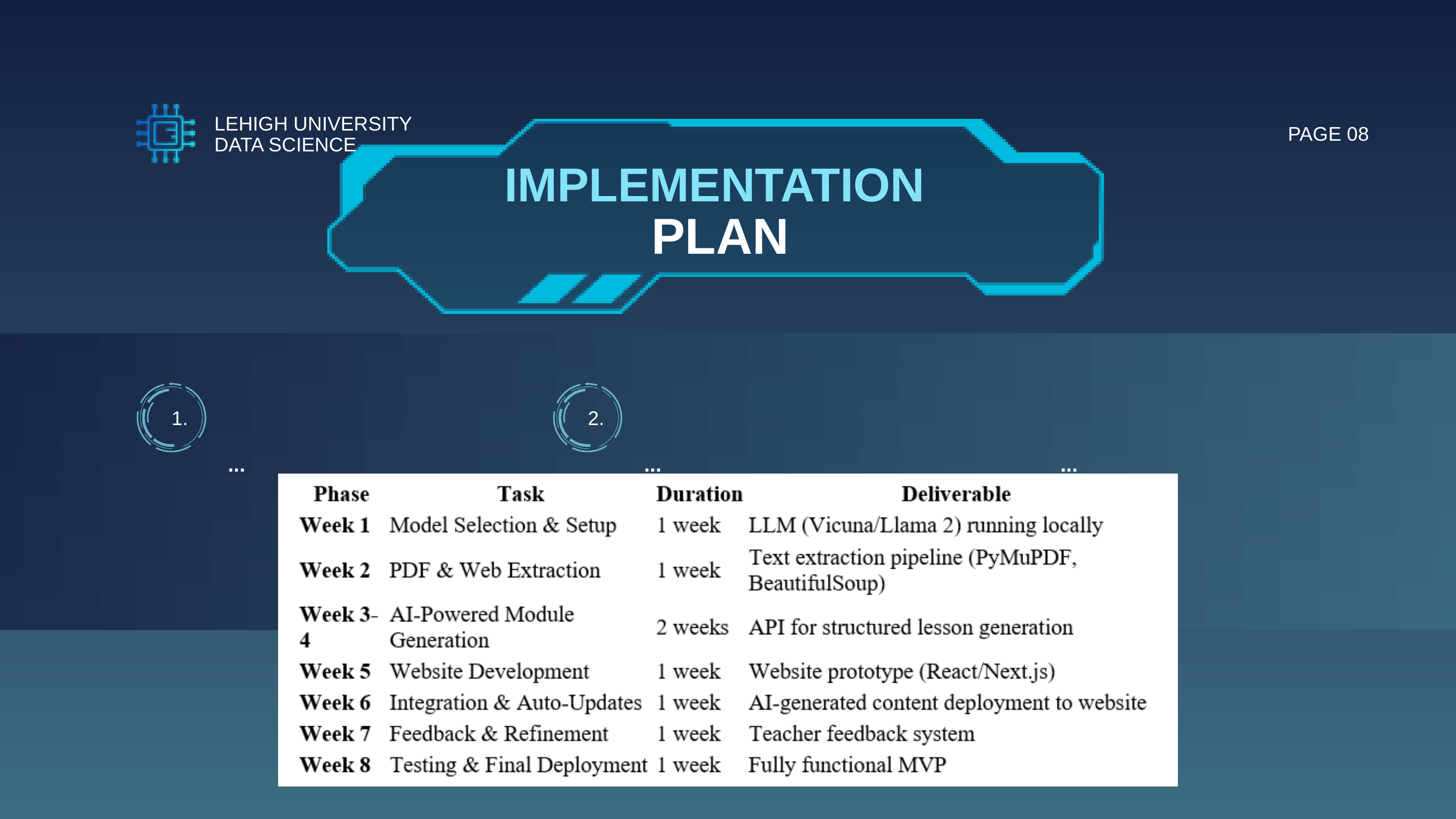

LEHIGH UNIVERSITY
DATA SCIENCE

PAGE 08
IMPLEMENTATION
PLAN

1.
2.
...
...
...